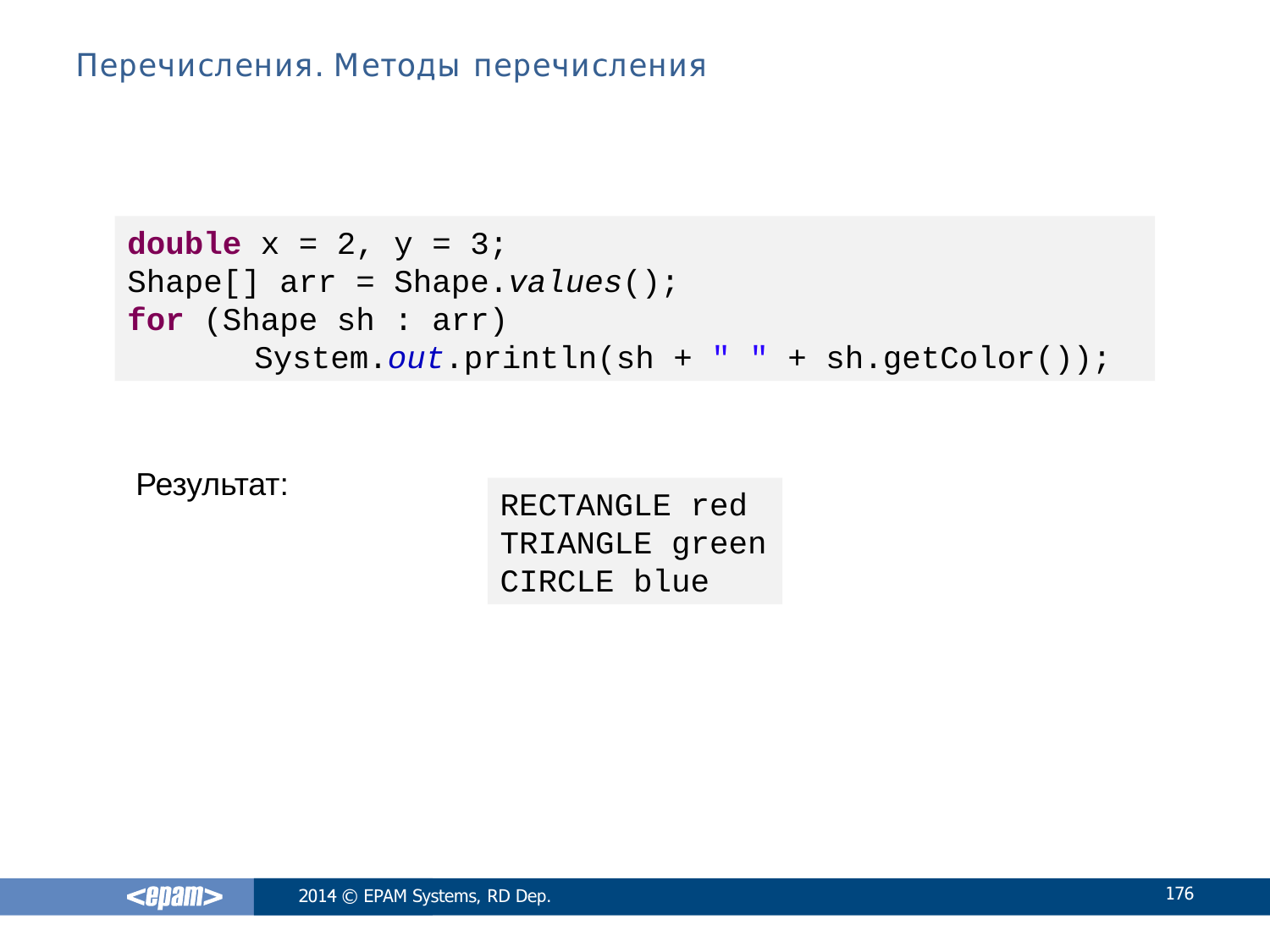

# Перечисления. Методы перечисления
double x = 2, y = 3;
Shape[] arr = Shape.values();
for (Shape sh : arr)
	System.out.println(sh + " " + sh.getColor());
Результат:
RECTANGLE red
TRIANGLE green
CIRCLE blue
176
2014 © EPAM Systems, RD Dep.